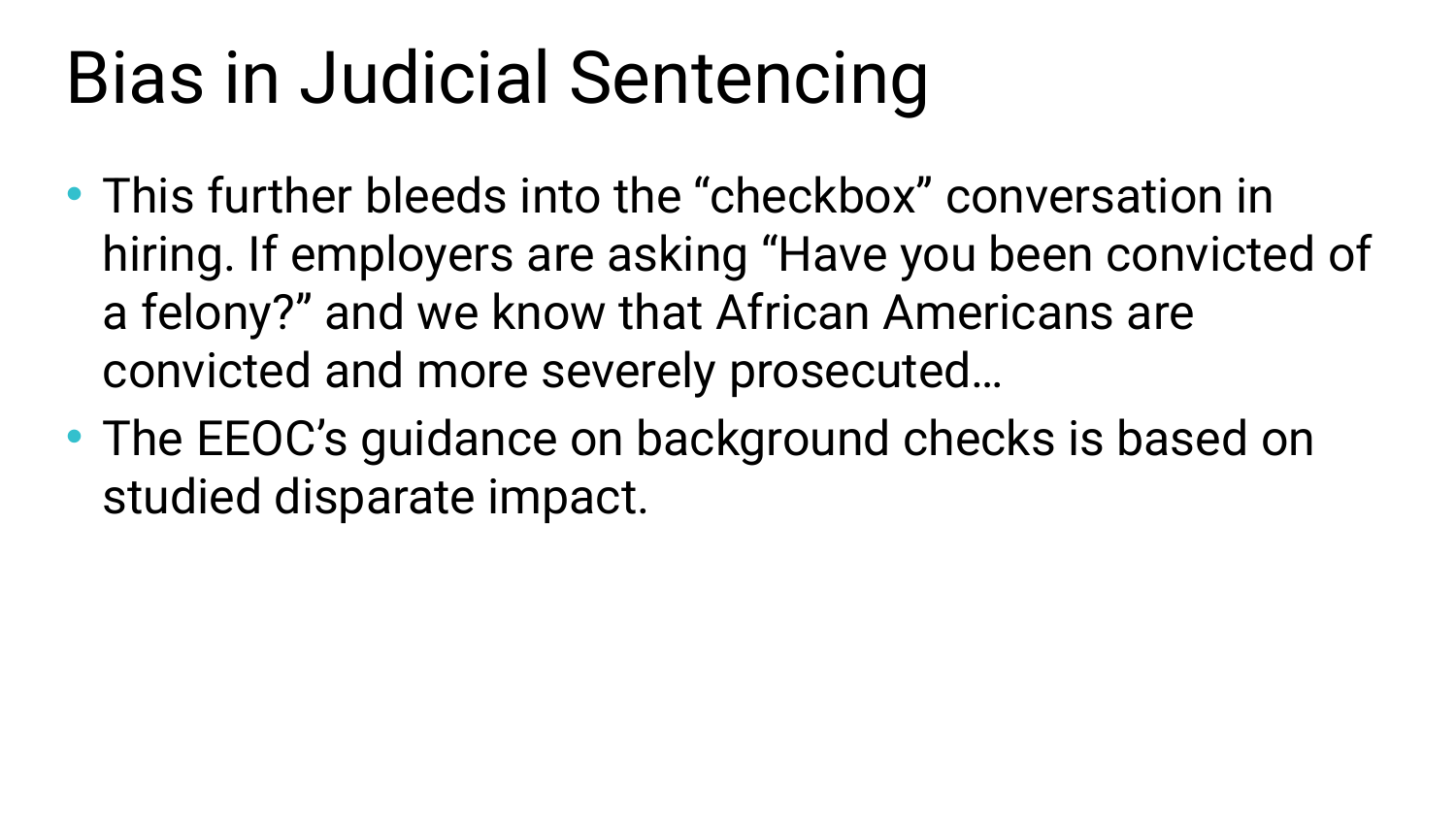

# Bias in Judicial Sentencing
This further bleeds into the “checkbox” conversation in hiring. If employers are asking “Have you been convicted of a felony?” and we know that African Americans are convicted and more severely prosecuted…
The EEOC’s guidance on background checks is based on studied disparate impact.